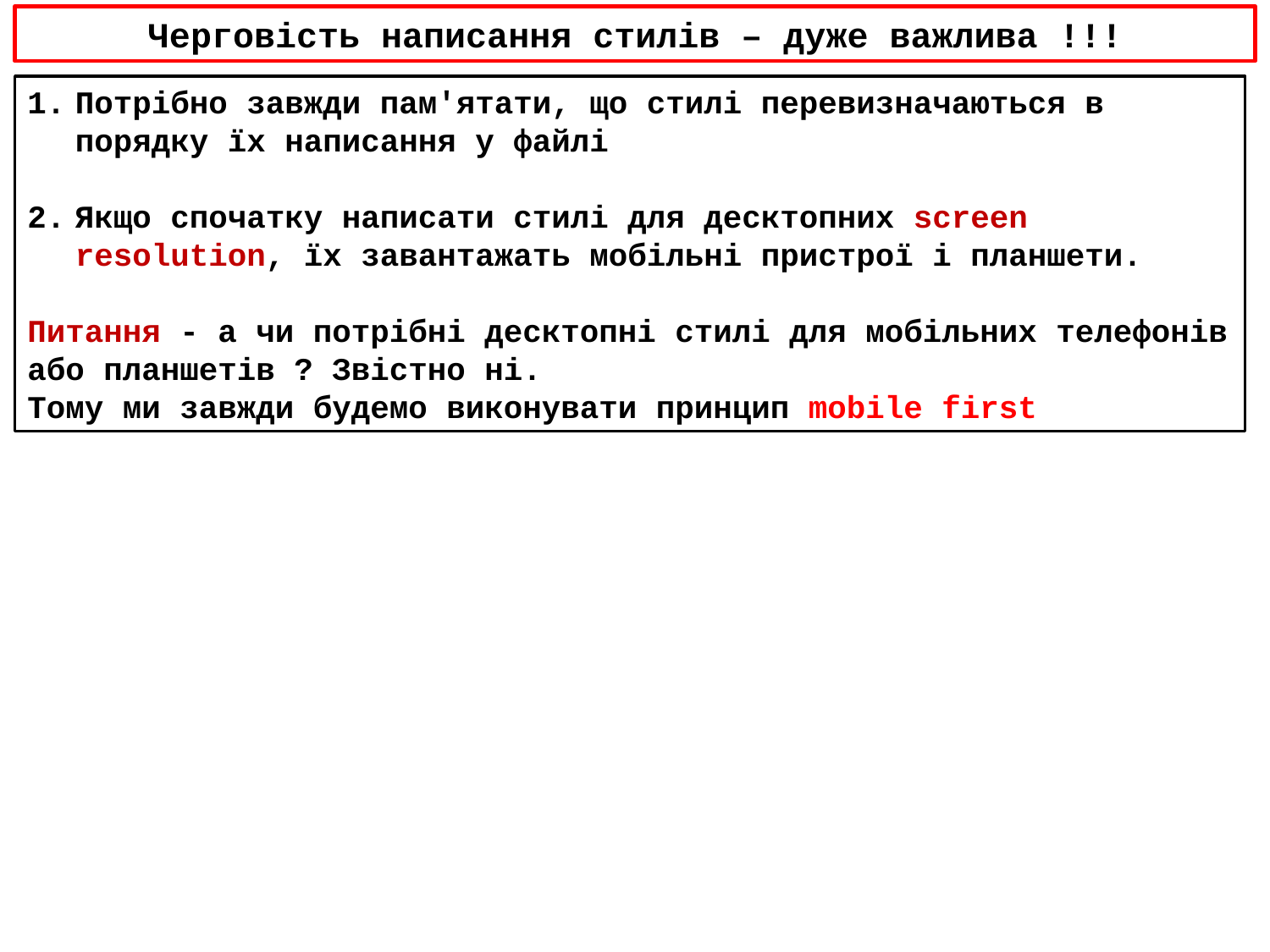

Черговість написання стилів – дуже важлива !!!
Потрібно завжди пам'ятати, що стилі перевизначаються в порядку їх написання у файлі

Якщо спочатку написати стилі для десктопних screen resolution, їх завантажать мобільні пристрої і планшети.

Питання - а чи потрібні десктопні стилі для мобільних телефонів або планшетів ? Звістно ні.
Тому ми завжди будемо виконувати принцип mobile first